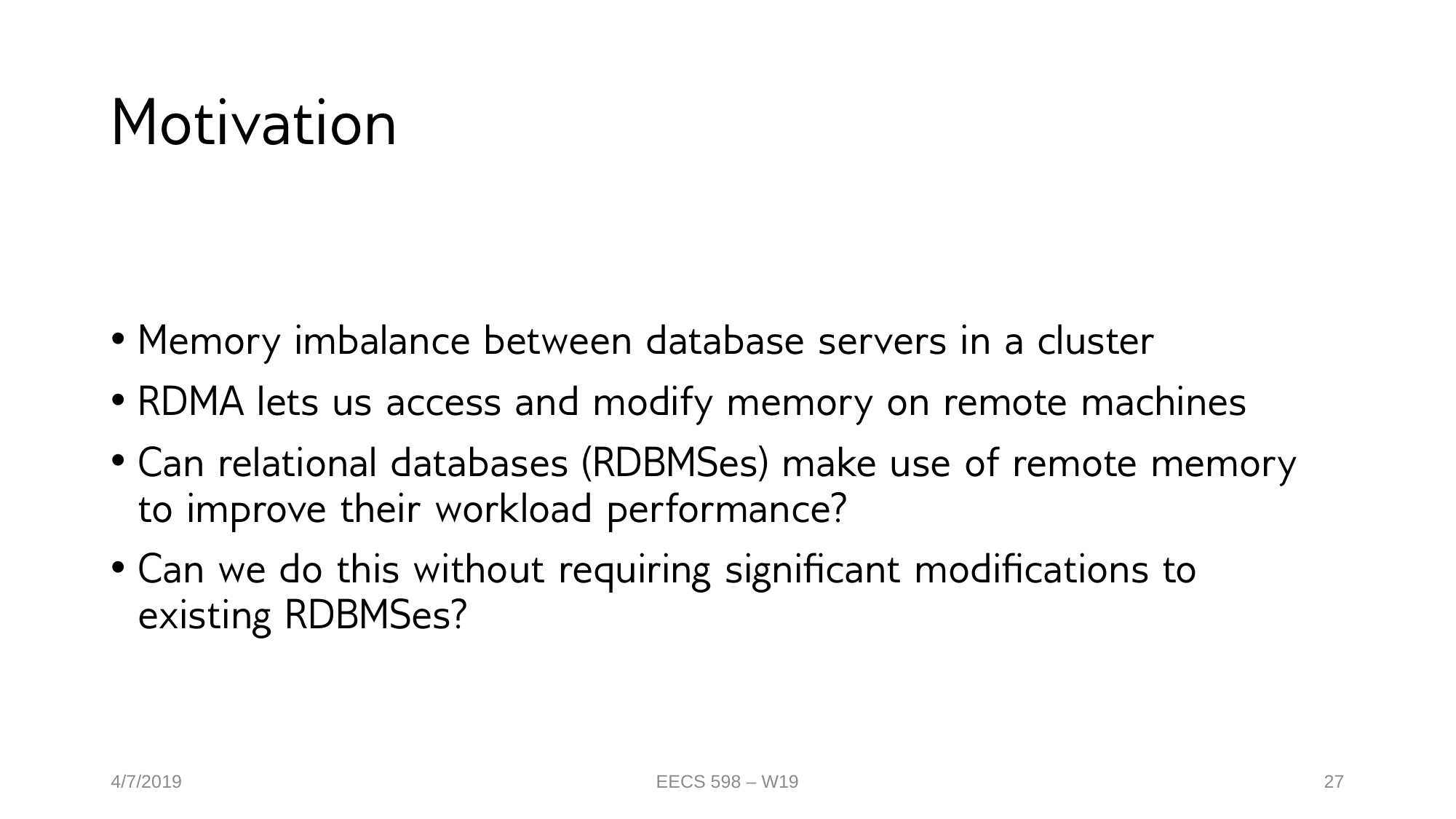

# Motivation
Memory imbalance between database servers in a cluster
RDMA lets us access and modify memory on remote machines
Can relational databases (RDBMSes) make use of remote memory to improve their workload performance?
Can we do this without requiring significant modifications to existing RDBMSes?
4/7/2019
EECS 598 – W19
27